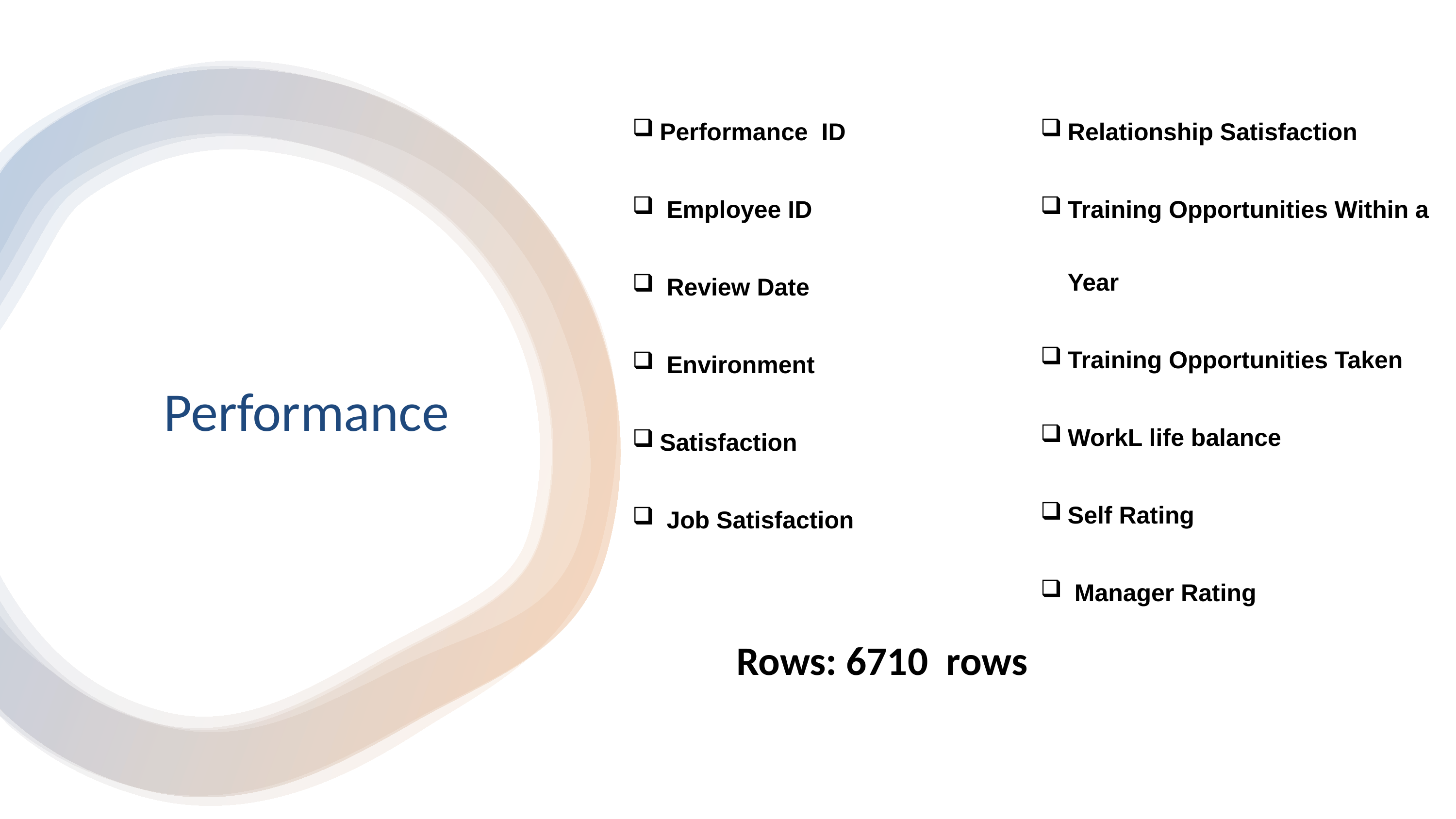

Performance  ID
 Employee ID
 Review Date
 Environment
Satisfaction
 Job Satisfaction
Relationship Satisfaction
Training Opportunities Within a Year
Training Opportunities Taken
WorkL life balance
Self Rating
 Manager Rating
# Performance
Rows: 6710  rows